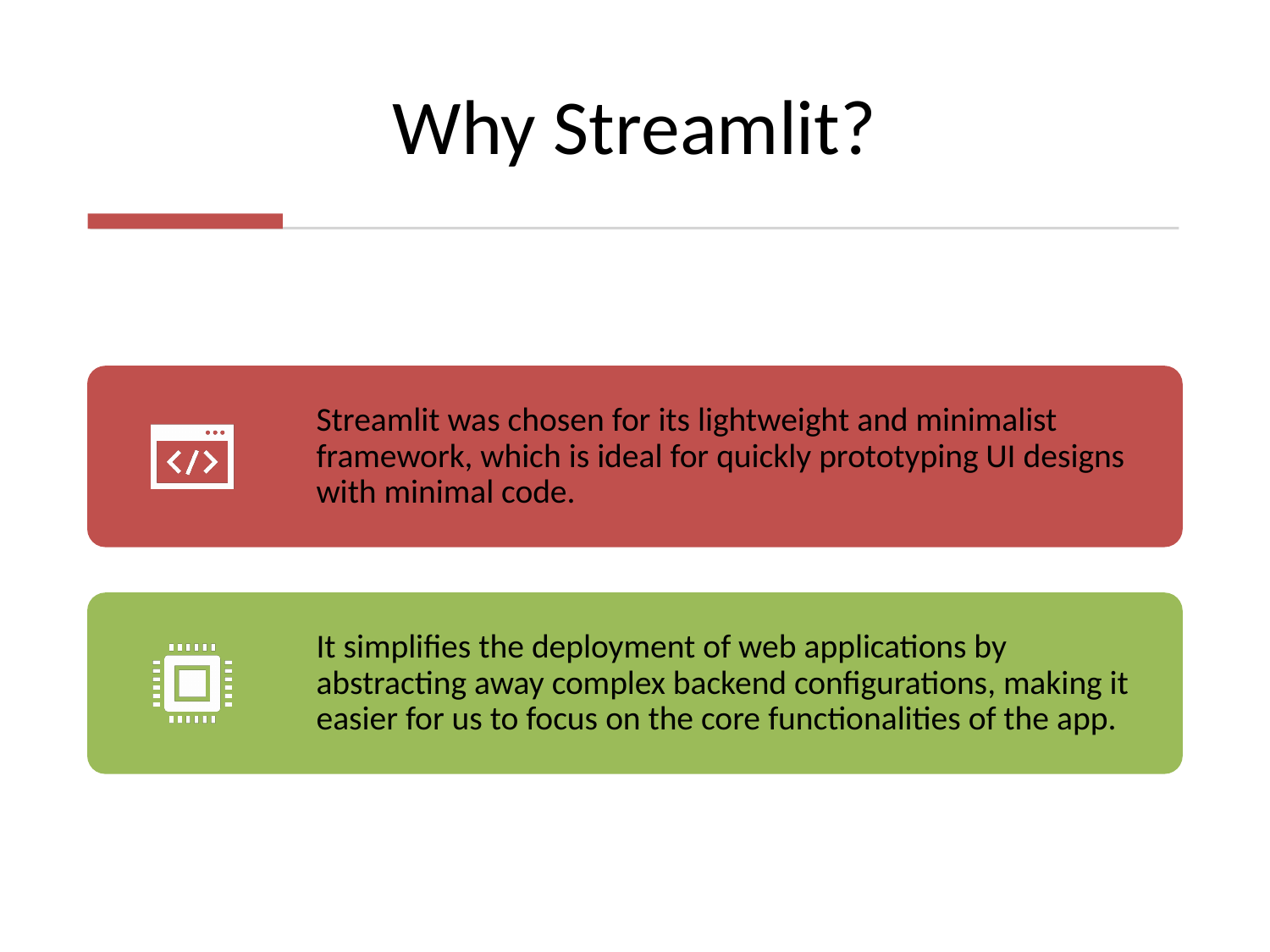

# Why Streamlit?

Streamlit was chosen for its lightweight and minimalist framework, which is ideal for quickly prototyping UI designs with minimal code.
It simplifies the deployment of web applications by abstracting away complex backend configurations, making it easier for us to focus on the core functionalities of the app.